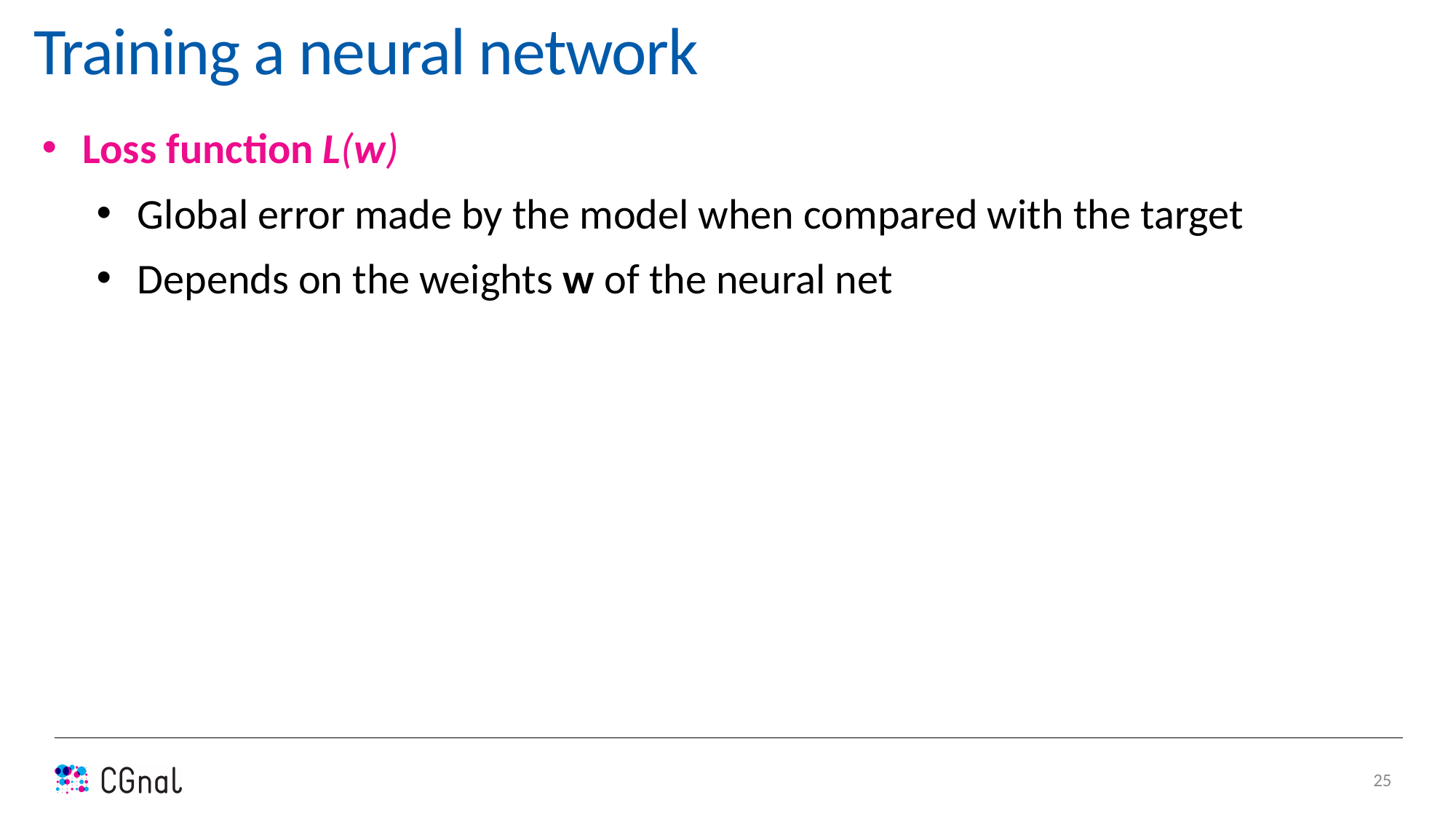

Training a neural network
Loss function L(w)
Global error made by the model when compared with the target
Depends on the weights w of the neural net